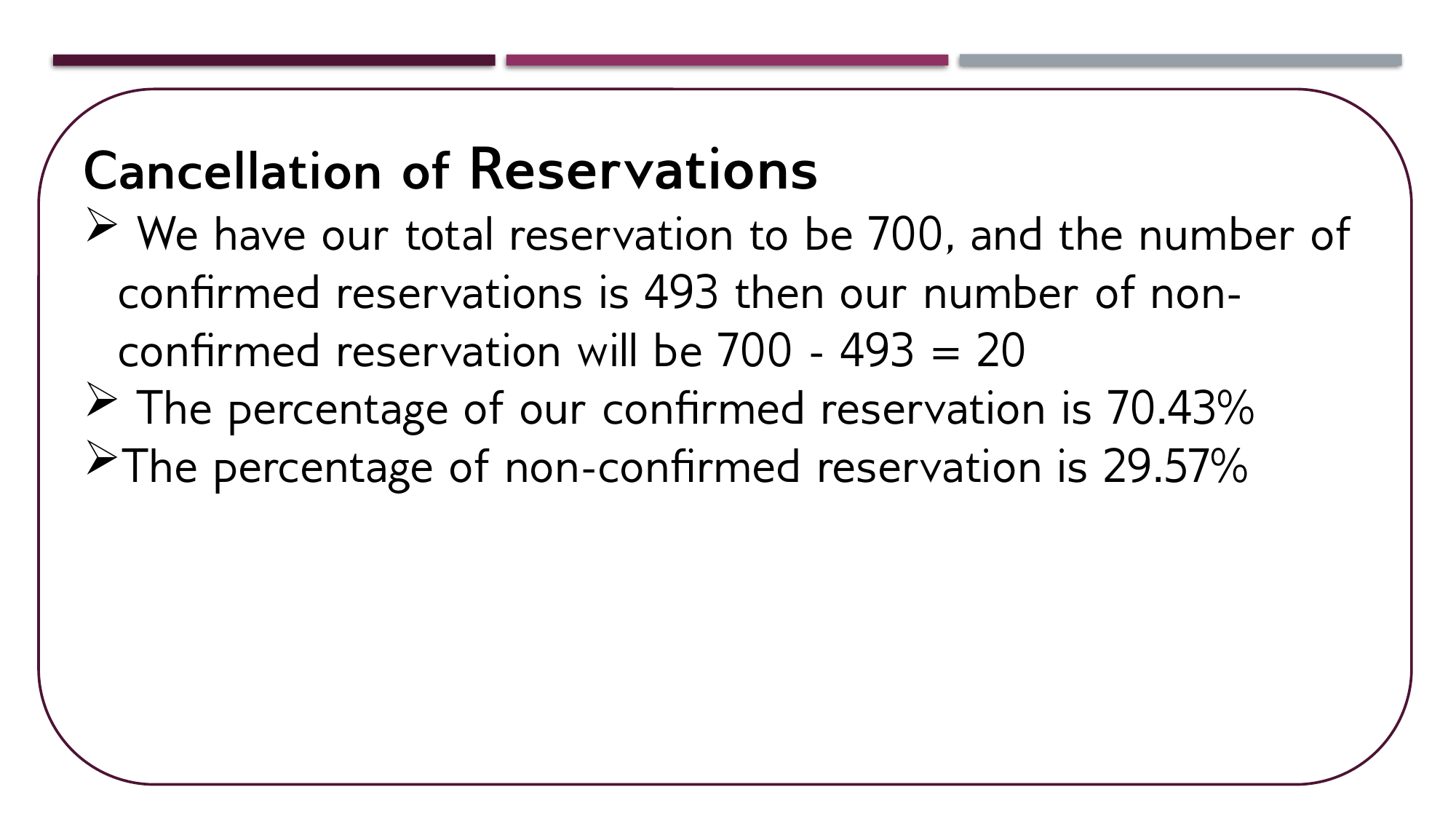

Cancellation of Reservations
 We have our total reservation to be 700, and the number of confirmed reservations is 493 then our number of non-confirmed reservation will be 700 - 493 = 20
 The percentage of our confirmed reservation is 70.43%
The percentage of non-confirmed reservation is 29.57%